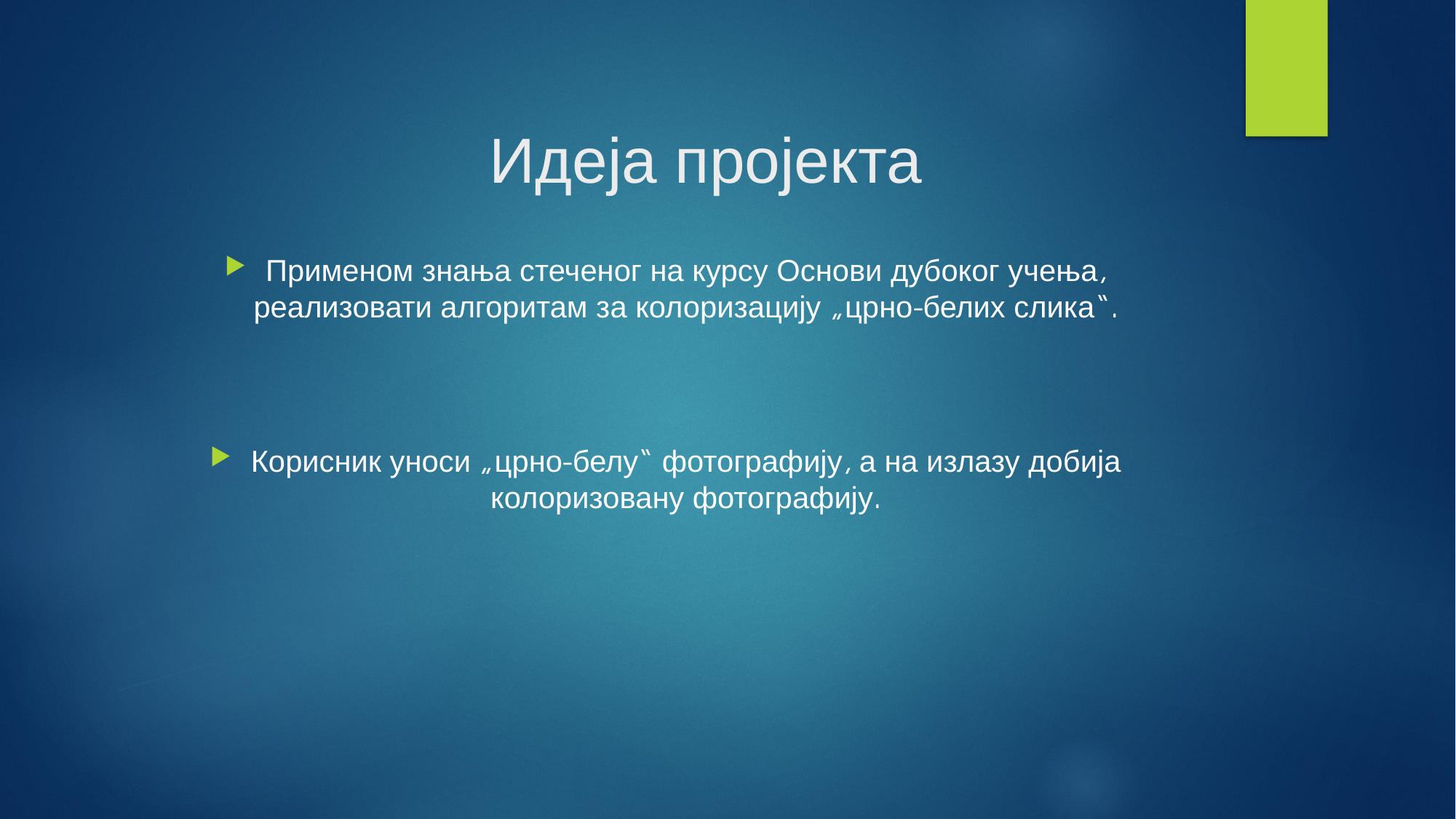

# Идеја пројекта
Применом знања стеченог на курсу Основи дубоког учења, реализовати алгоритам за колоризацију „црно-белих слика“.

Корисник уноси „црно-белу“ фотографију, а на излазу добија колоризовану фотографију.